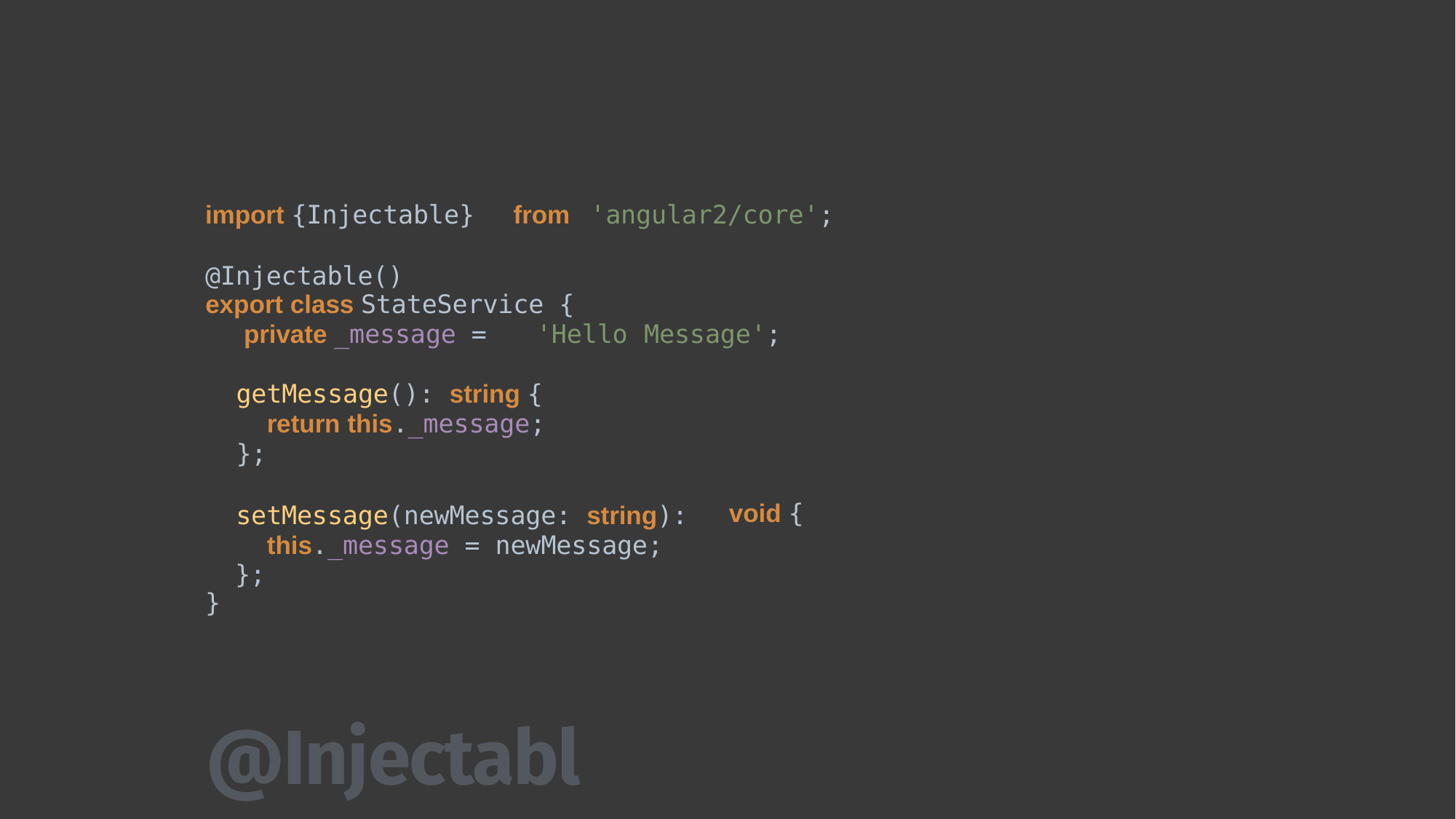

import {Injectable}

@Injectable()
from
'angular2/core';

export class StateService {

private _message =
'Hello
Message';

getMessage(): string {

return this._message;
};

setMessage(newMessage: string):  this._message = newMessage;
};

void {

}

@Injectable